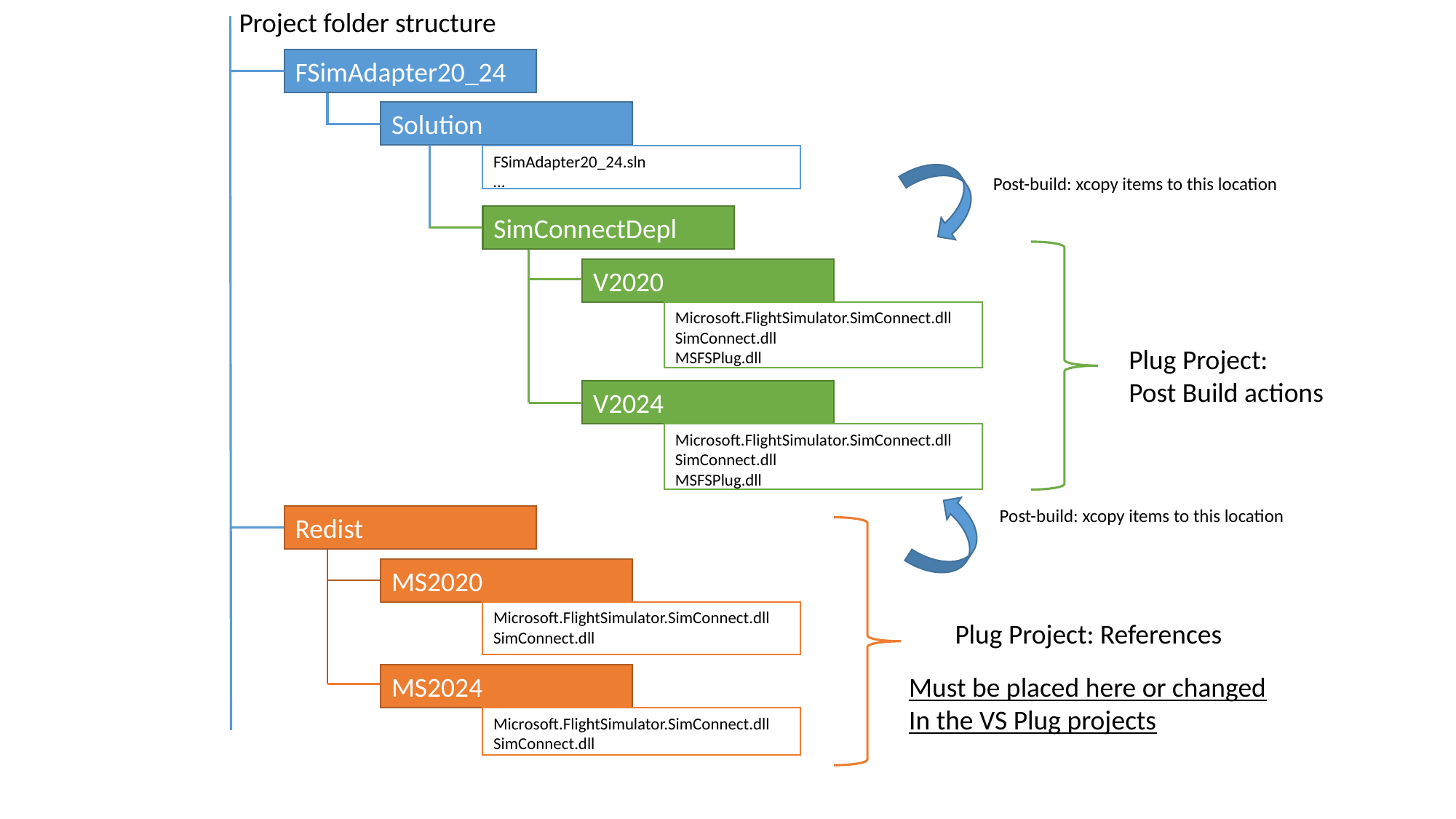

Project folder structure
FSimAdapter20_24
Solution
FSimAdapter20_24.sln
…

Post-build: xcopy items to this location
SimConnectDepl

V2020
Microsoft.FlightSimulator.SimConnect.dll
SimConnect.dll
MSFSPlug.dll
Plug Project:
Post Build actions
V2024
Microsoft.FlightSimulator.SimConnect.dll
SimConnect.dll
MSFSPlug.dll

Post-build: xcopy items to this location
Redist

MS2020
Microsoft.FlightSimulator.SimConnect.dll
SimConnect.dll
Plug Project: References
MS2024
Must be placed here or changed
In the VS Plug projects
Microsoft.FlightSimulator.SimConnect.dll
SimConnect.dll